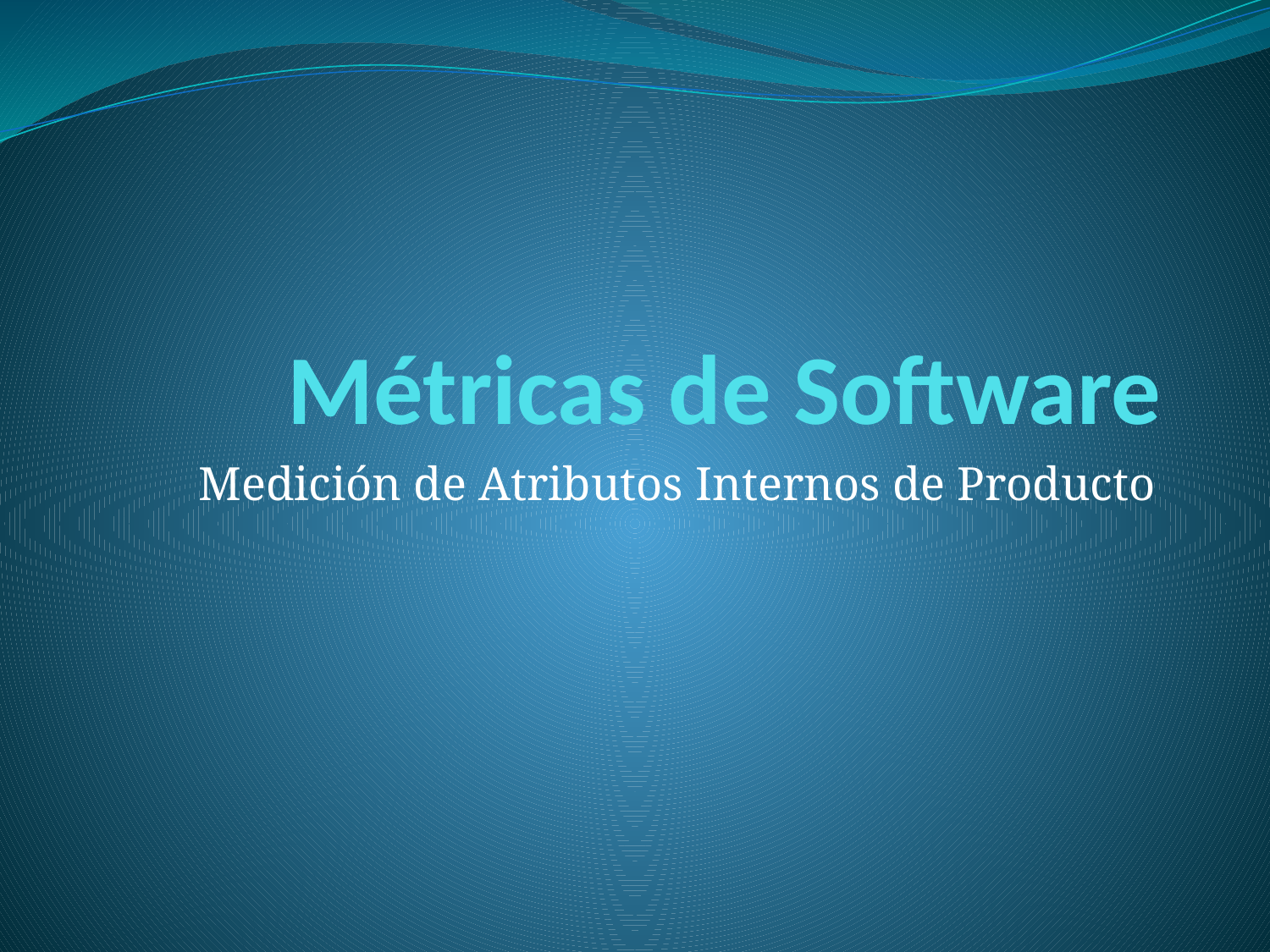

# Métricas de Software
Medición de Atributos Internos de Producto